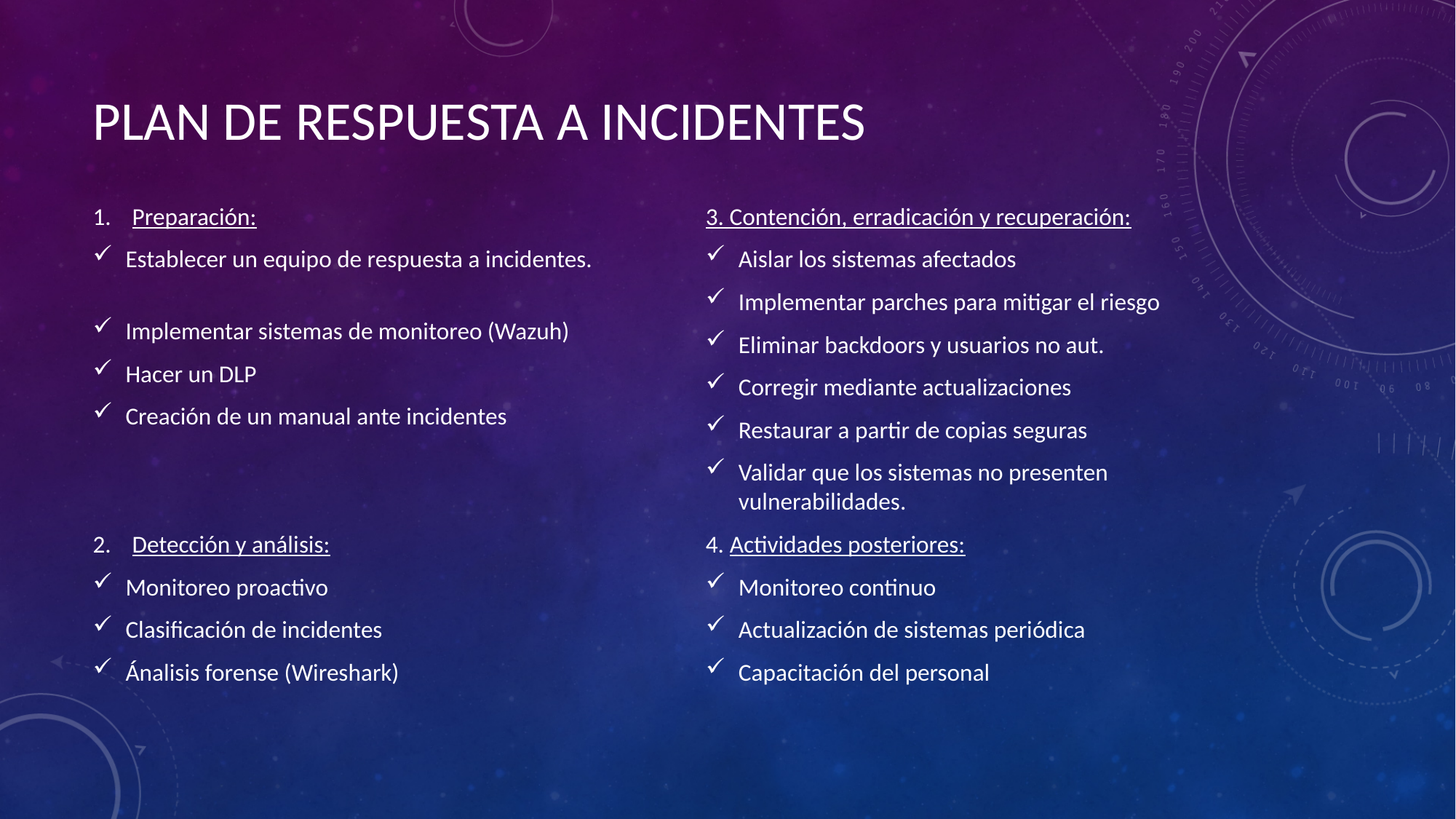

# Plan de respuesta a incidentes
Preparación:
Establecer un equipo de respuesta a incidentes.
Implementar sistemas de monitoreo (Wazuh)
Hacer un DLP
Creación de un manual ante incidentes

Detección y análisis:
Monitoreo proactivo
Clasificación de incidentes
Ánalisis forense (Wireshark)

3. Contención, erradicación y recuperación:
Aislar los sistemas afectados
Implementar parches para mitigar el riesgo
Eliminar backdoors y usuarios no aut.
Corregir mediante actualizaciones
Restaurar a partir de copias seguras
Validar que los sistemas no presenten vulnerabilidades.
4. Actividades posteriores:
Monitoreo continuo
Actualización de sistemas periódica
Capacitación del personal